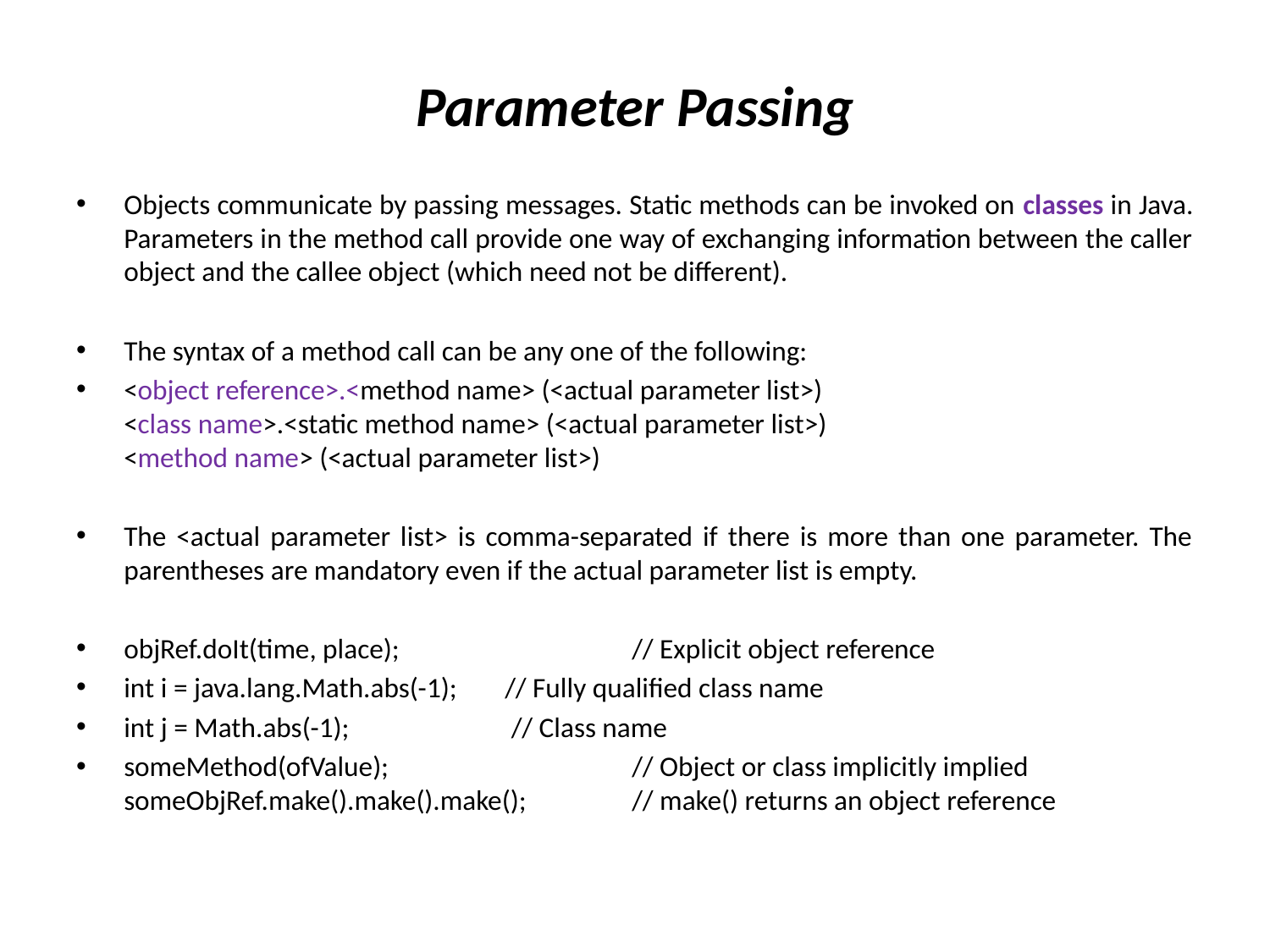

# Parameter Passing
Objects communicate by passing messages. Static methods can be invoked on classes in Java. Parameters in the method call provide one way of exchanging information between the caller object and the callee object (which need not be different).

The syntax of a method call can be any one of the following:
<object reference>.<method name> (<actual parameter list>)
<class name>.<static method name> (<actual parameter list>)
<method name> (<actual parameter list>)

The <actual parameter list> is comma-separated if there is more than one parameter. The parentheses are mandatory even if the actual parameter list is empty.

objRef.doIt(time, place);     		// Explicit object reference
int i = java.lang.Math.abs(-1); 	// Fully qualified class name
int j = Math.abs(-1);		 // Class name
someMethod(ofValue); 		// Object or class implicitly implied someObjRef.make().make().make(); 	// make() returns an object reference